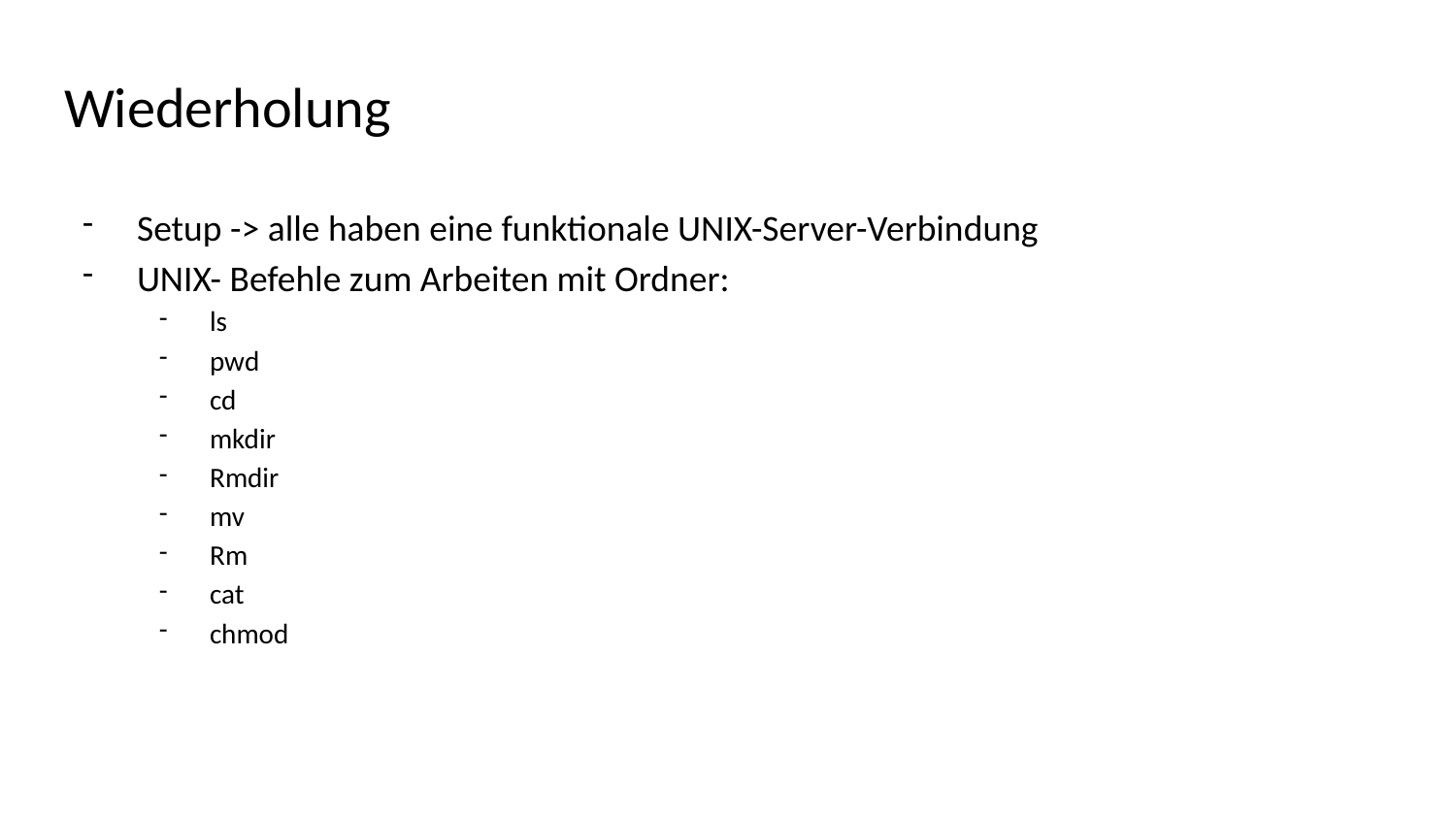

# Wiederholung
Setup -> alle haben eine funktionale UNIX-Server-Verbindung
UNIX- Befehle zum Arbeiten mit Ordner:
ls
pwd
cd
mkdir
Rmdir
mv
Rm
cat
chmod